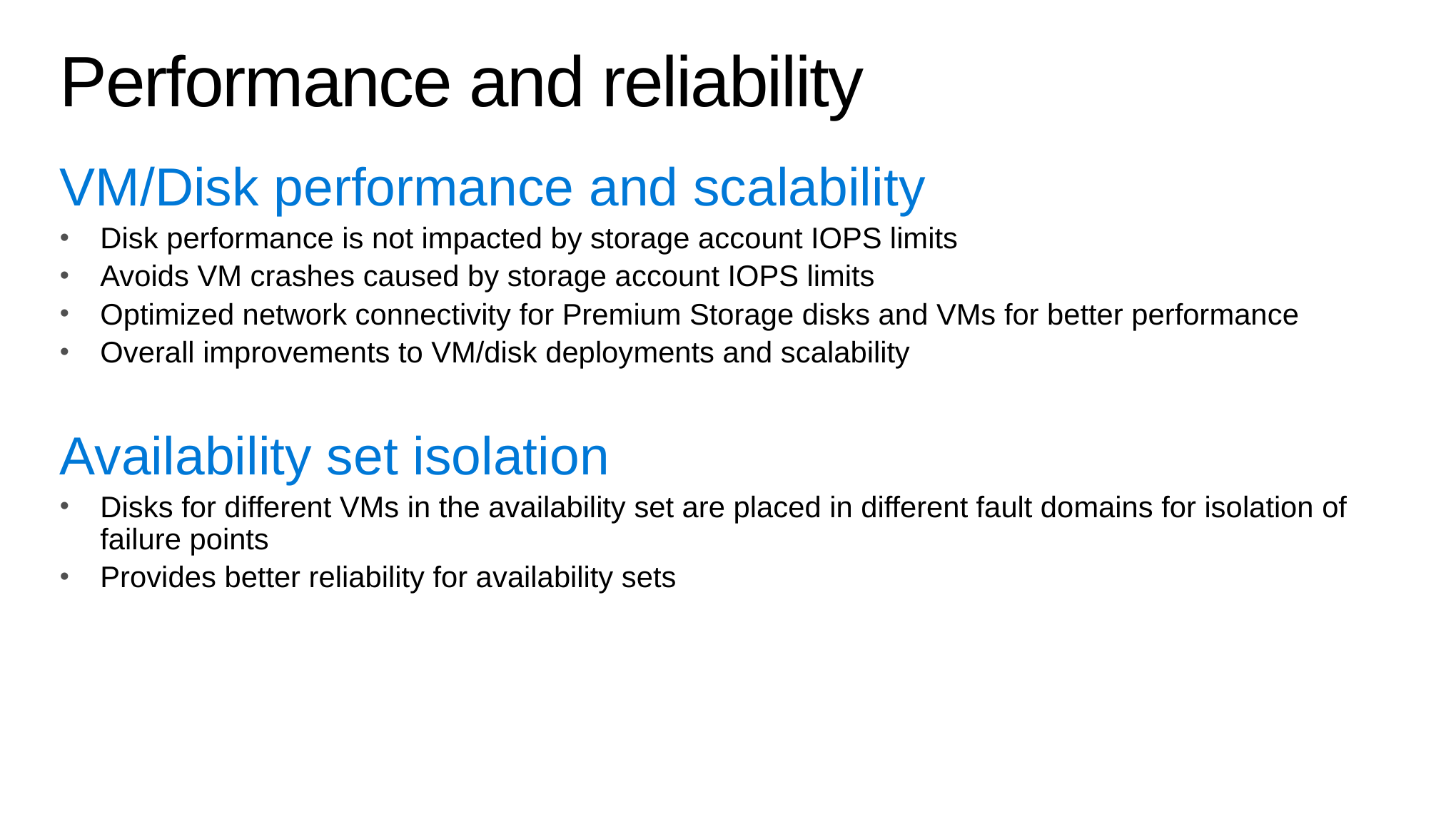

# Performance and reliability
VM/Disk performance and scalability
Disk performance is not impacted by storage account IOPS limits
Avoids VM crashes caused by storage account IOPS limits
Optimized network connectivity for Premium Storage disks and VMs for better performance
Overall improvements to VM/disk deployments and scalability

Availability set isolation
Disks for different VMs in the availability set are placed in different fault domains for isolation of failure points
Provides better reliability for availability sets